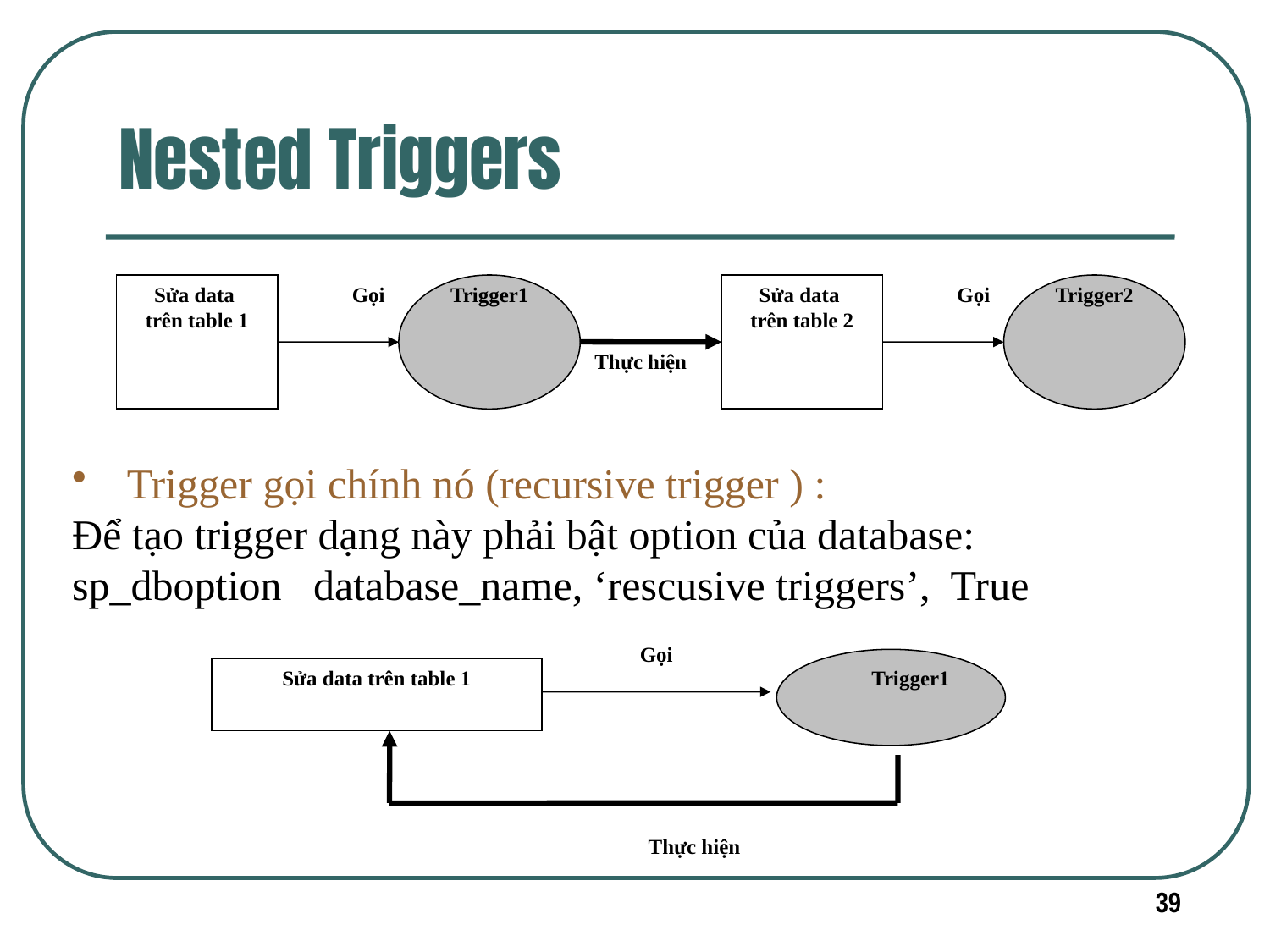

# Nested Triggers
Sửa data
trên table 1
Gọi

Trigger1
Sửa data
trên table 2
Gọi

Trigger2

Thực hiện

Trigger gọi chính nó (recursive trigger ) :
Để tạo trigger dạng này phải bật option của database:
sp_dboption   database_name, ‘rescusive triggers’,  True

Gọi

Sửa data trên table 1
Trigger1

Thực hiện